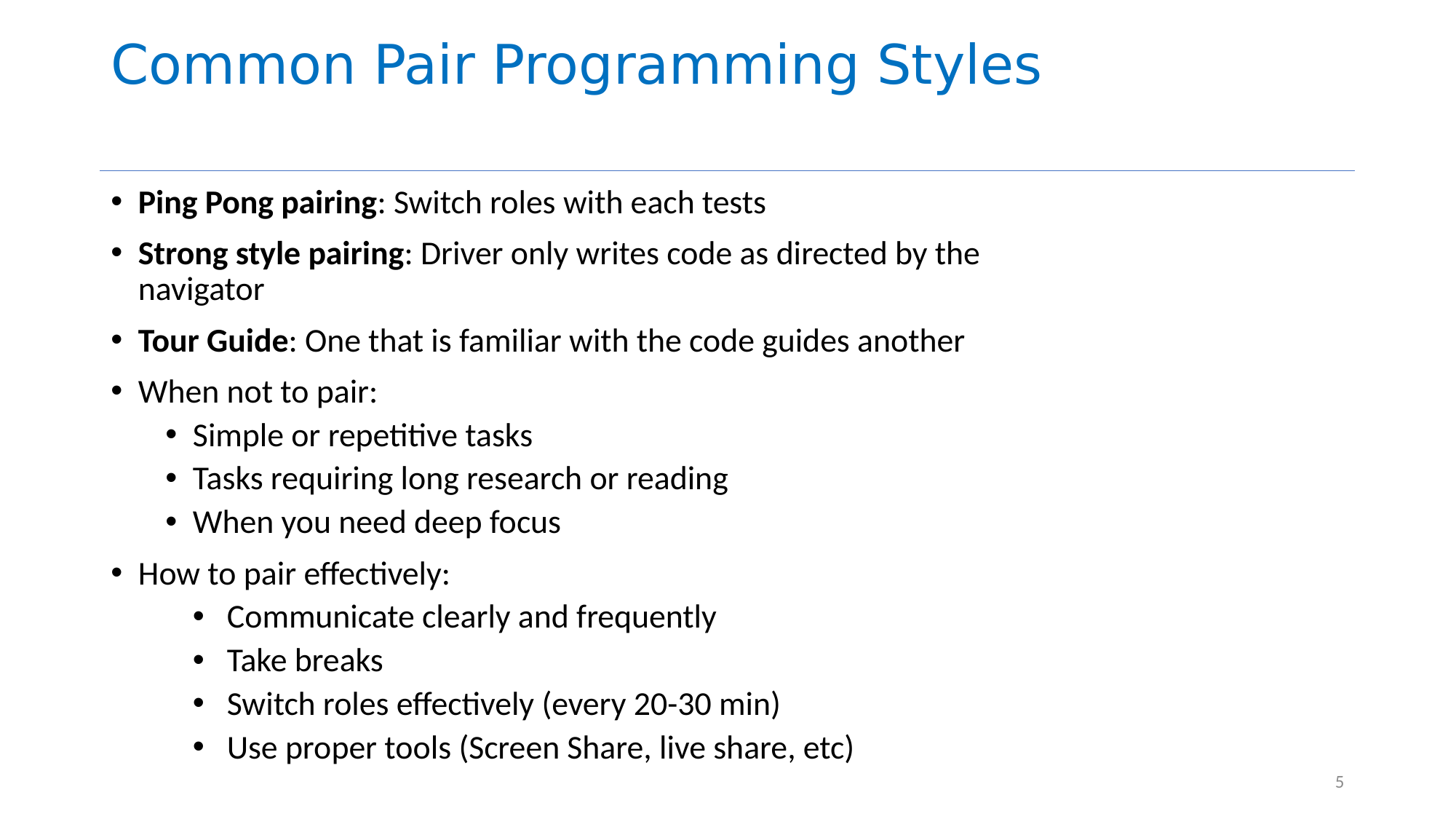

# Common Pair Programming Styles

Ping Pong pairing: Switch roles with each tests
Strong style pairing: Driver only writes code as directed by the navigator
Tour Guide: One that is familiar with the code guides another
When not to pair:
Simple or repetitive tasks
Tasks requiring long research or reading
When you need deep focus
How to pair effectively:
Communicate clearly and frequently
Take breaks
Switch roles effectively (every 20-30 min)
Use proper tools (Screen Share, live share, etc)

5